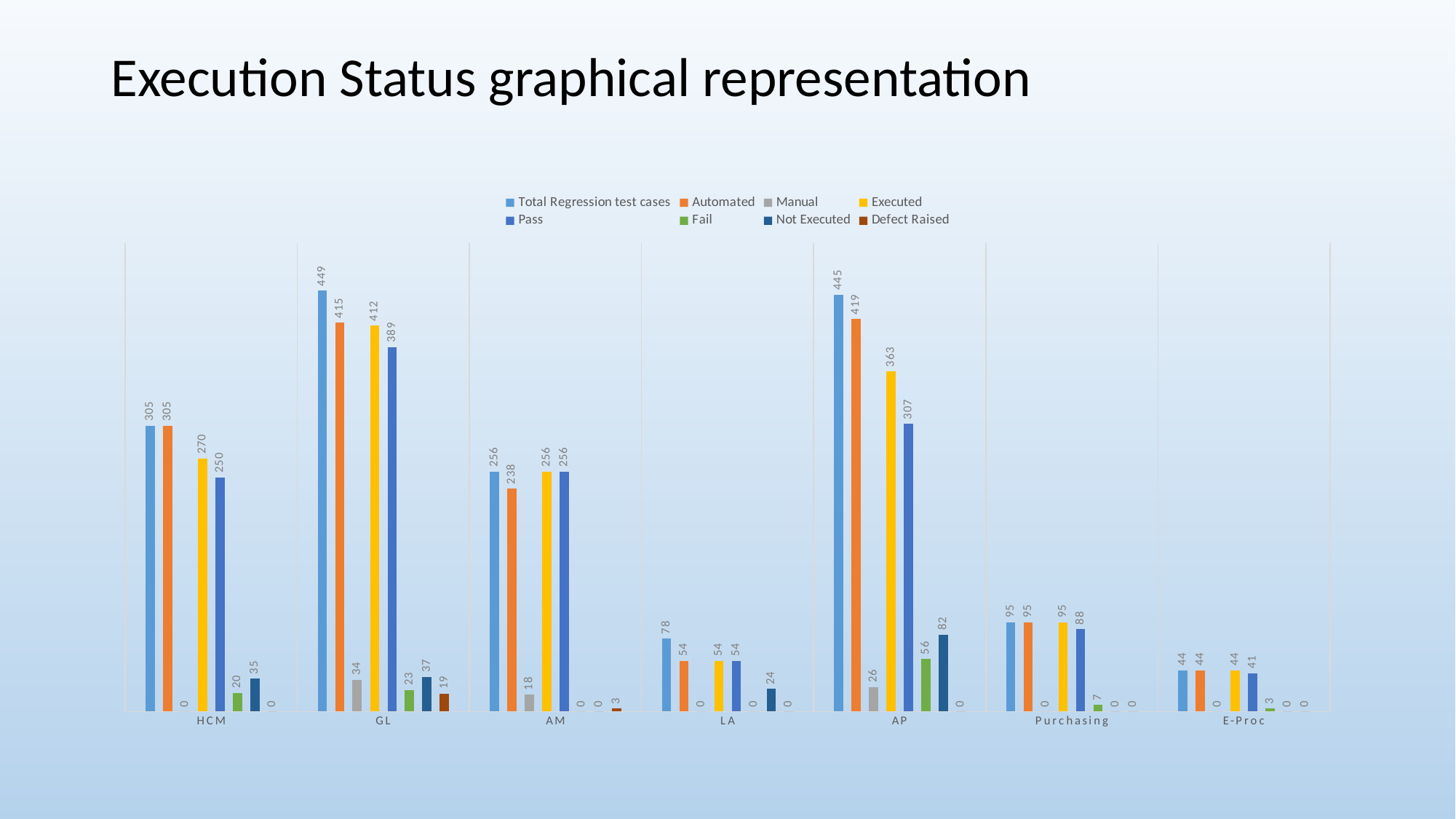

# Execution Status graphical representation

### Chart

| Category | Total Regression test cases | Automated | Manual | Executed | Pass | Fail | Not Executed | Defect Raised |
|---|---|---|---|---|---|---|---|---|
| HCM | 305.0 | 305.0 | 0.0 | 270.0 | 250.0 | 20.0 | 35.0 | 0.0 |
| GL | 449.0 | 415.0 | 34.0 | 412.0 | 389.0 | 23.0 | 37.0 | 19.0 |
| AM | 256.0 | 238.0 | 18.0 | 256.0 | 256.0 | 0.0 | 0.0 | 3.0 |
| LA | 78.0 | 54.0 | 0.0 | 54.0 | 54.0 | 0.0 | 24.0 | 0.0 |
| AP | 445.0 | 419.0 | 26.0 | 363.0 | 307.0 | 56.0 | 82.0 | 0.0 |
| Purchasing | 95.0 | 95.0 | 0.0 | 95.0 | 88.0 | 7.0 | 0.0 | 0.0 |
| E-Proc | 44.0 | 44.0 | 0.0 | 44.0 | 41.0 | 3.0 | 0.0 | 0.0 |